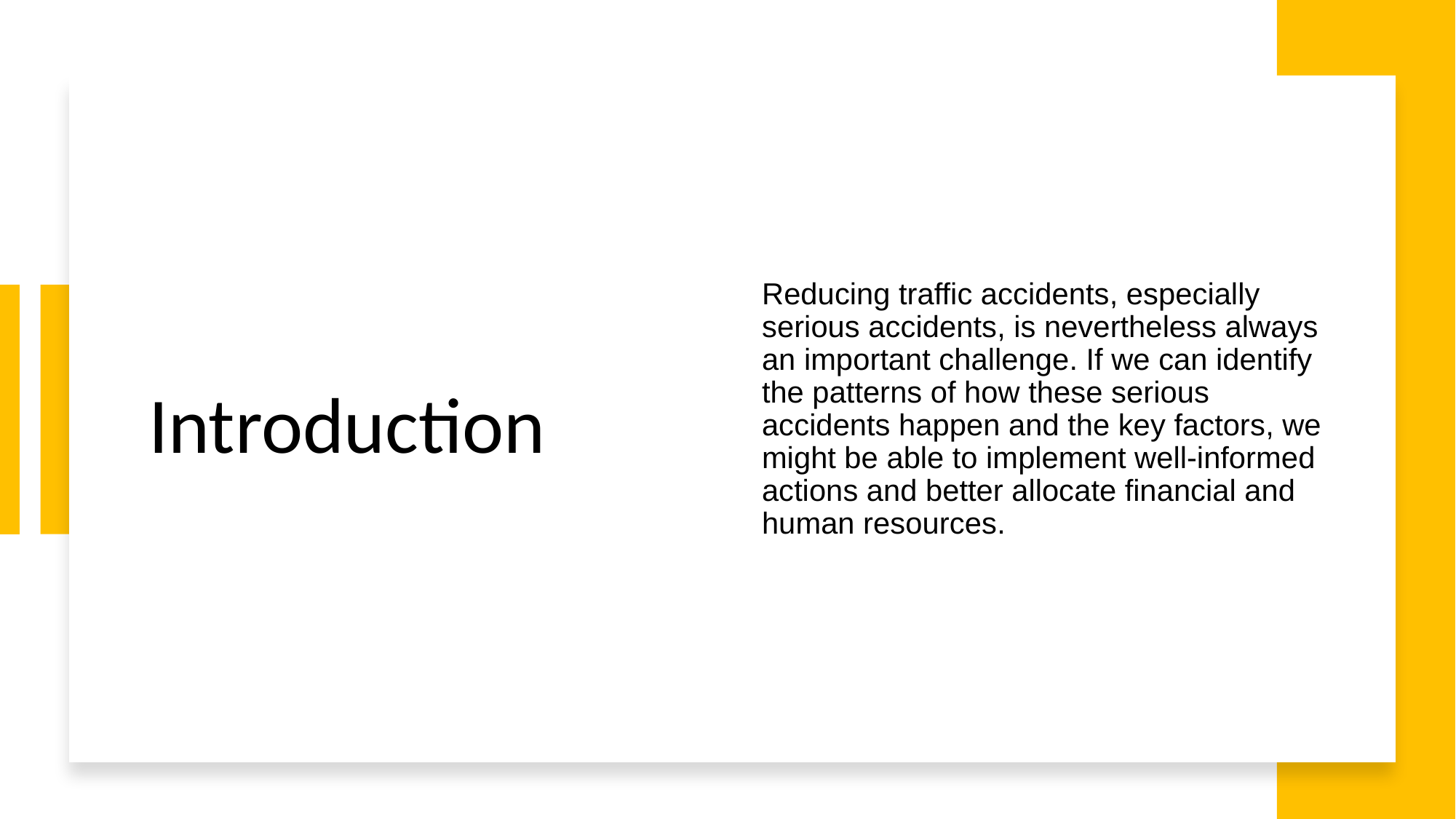

# Introduction
Reducing traffic accidents, especially serious accidents, is nevertheless always an important challenge. If we can identify the patterns of how these serious accidents happen and the key factors, we might be able to implement well-informed actions and better allocate financial and human resources.